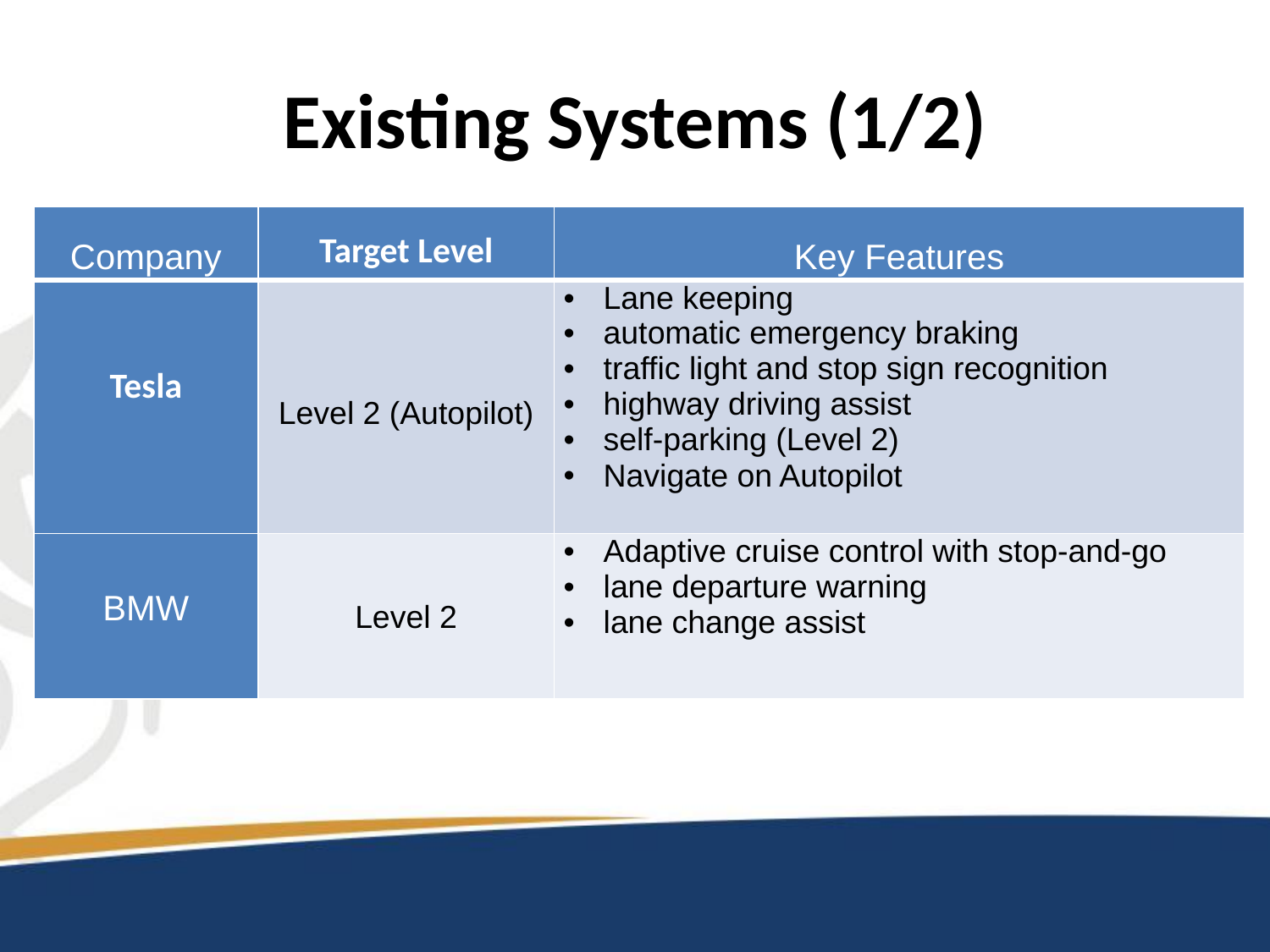

# Existing Systems (1/2)
| Company | Target Level | Key Features |
| --- | --- | --- |
| Tesla | Level 2 (Autopilot) | Lane keeping automatic emergency braking traffic light and stop sign recognition highway driving assist self-parking (Level 2) Navigate on Autopilot |
| BMW | Level 2 | Adaptive cruise control with stop-and-go lane departure warning lane change assist |